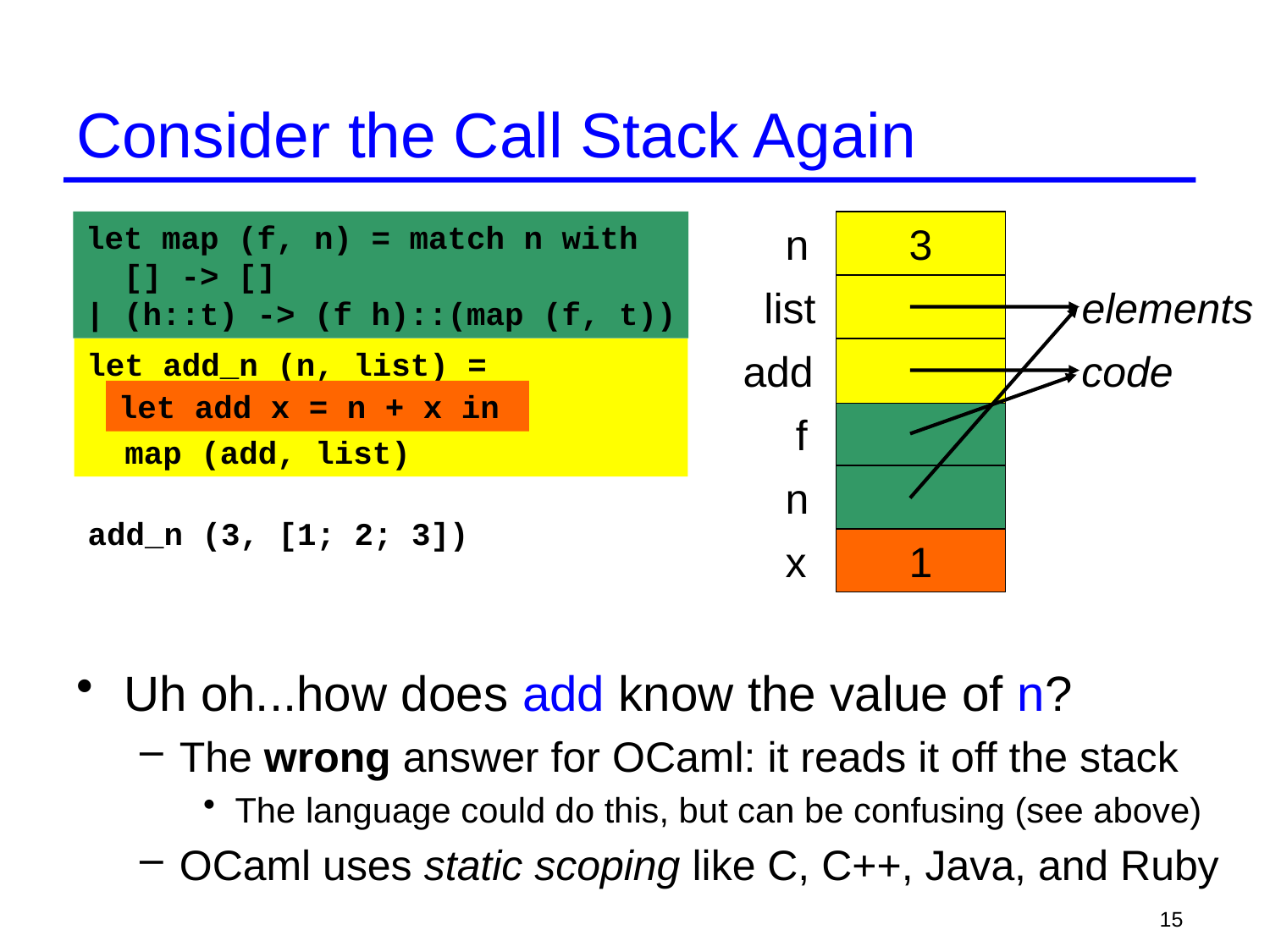

# Consider the Call Stack Again
let map (f, n) = match n with
  [] -> []
| (h::t) -> (f h)::(map (f, t))
n
3
list

elements

let add_n (n, list) =

  map (add, list)
add

code

let add x = n + x in
f

n

add_n (3, [1; 2; 3])
x
1
Uh oh...how does add know the value of n?
The wrong answer for OCaml: it reads it off the stack
The language could do this, but can be confusing (see above)
OCaml uses static scoping like C, C++, Java, and Ruby
15